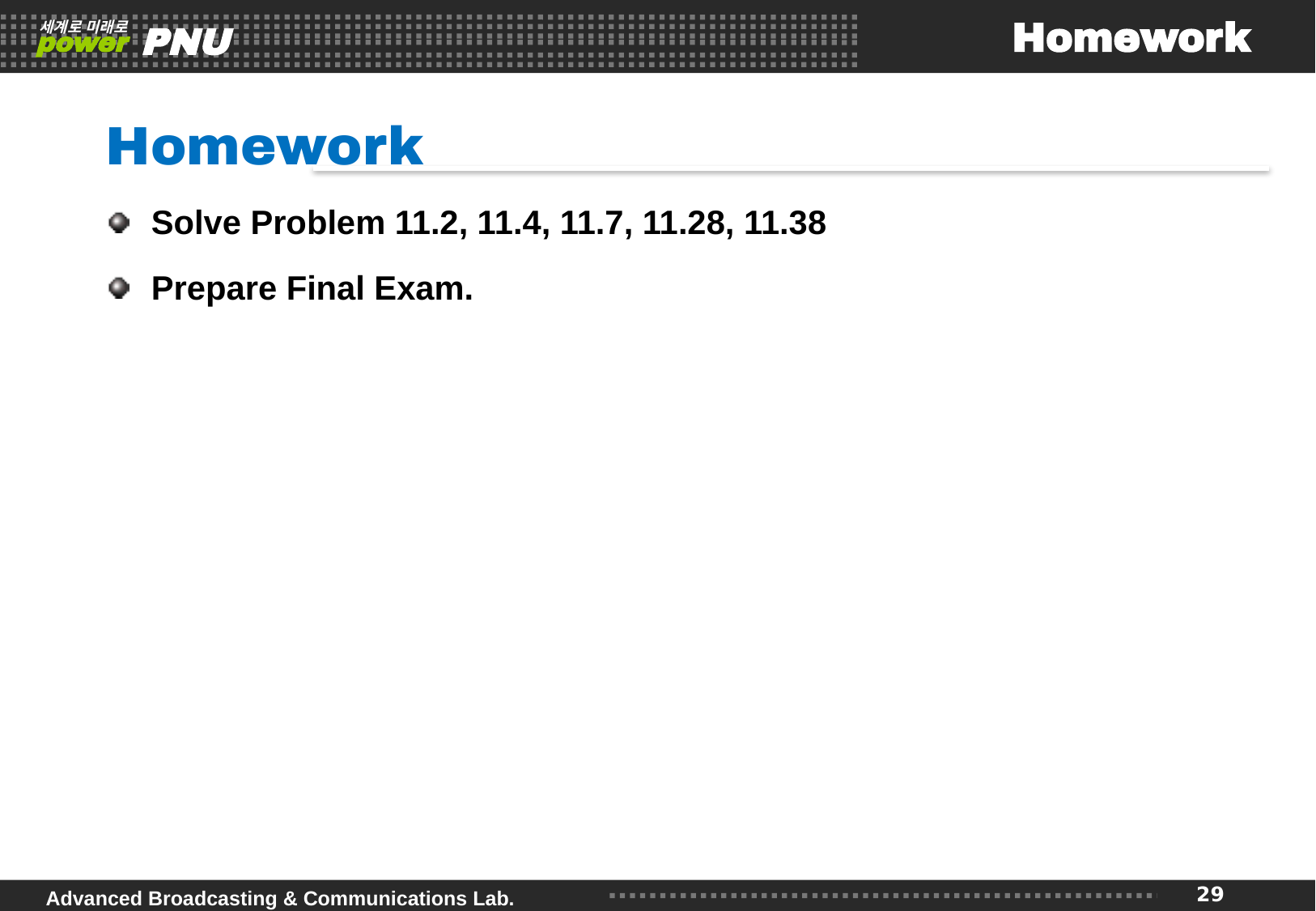

# Homework
Homework
Solve Problem 11.2, 11.4, 11.7, 11.28, 11.38
Prepare Final Exam.